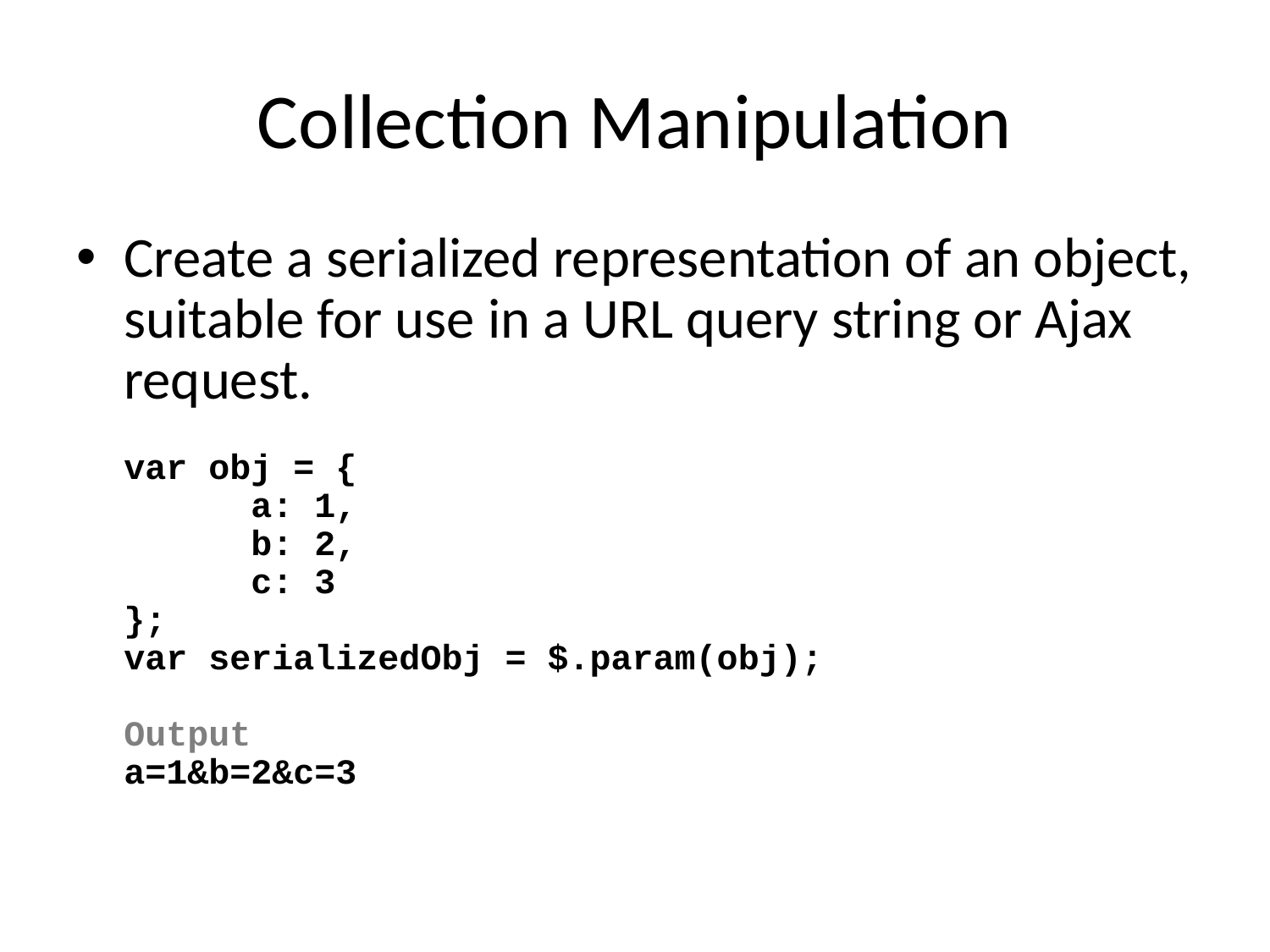

# Collection Manipulation
Create a serialized representation of an object, suitable for use in a URL query string or Ajax request.
var obj = {
	a: 1,
	b: 2,
	c: 3
};
var serializedObj = $.param(obj);
Output
a=1&b=2&c=3